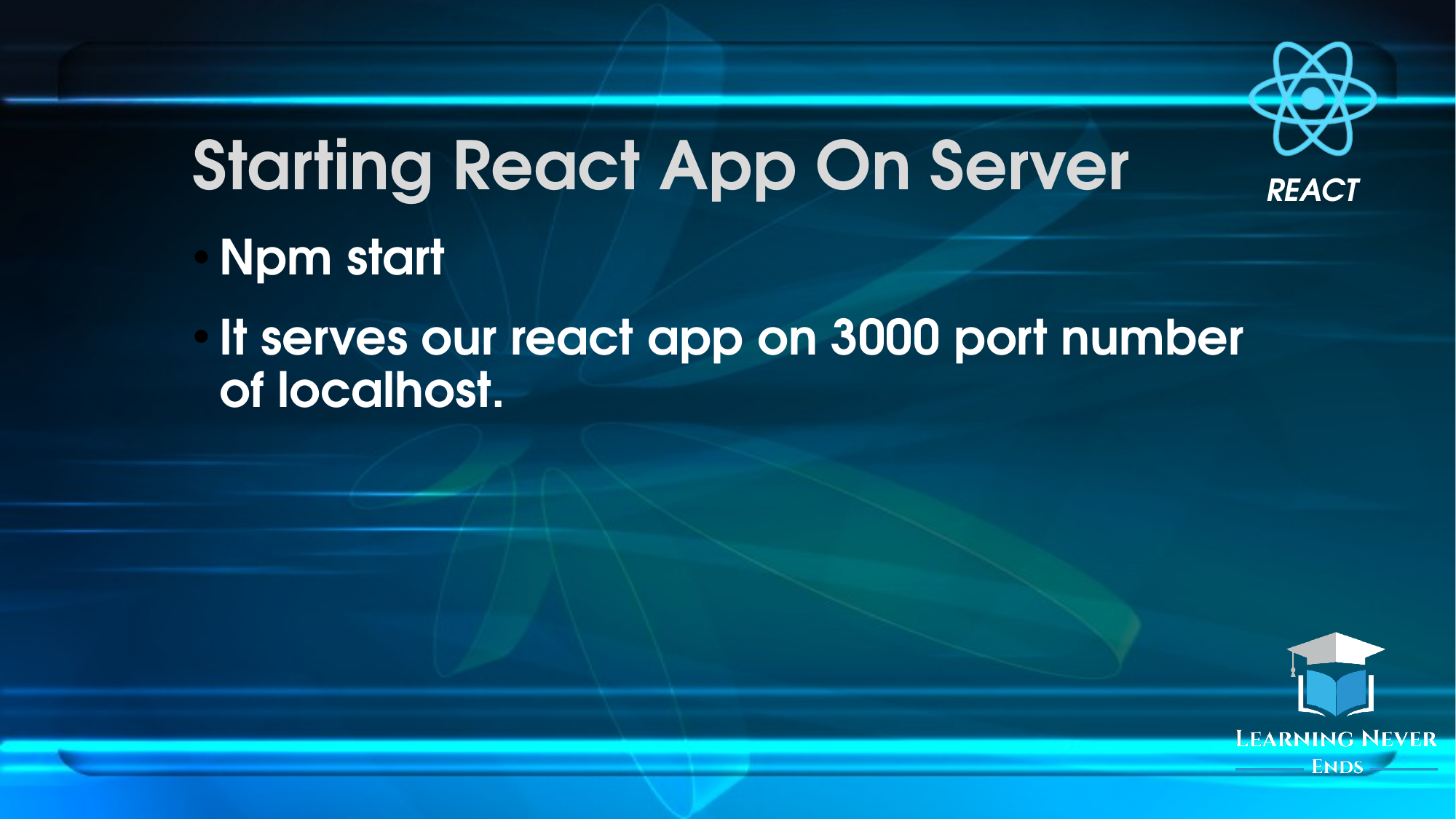

# Starting React App On Server
Npm start
It serves our react app on 3000 port number of localhost.